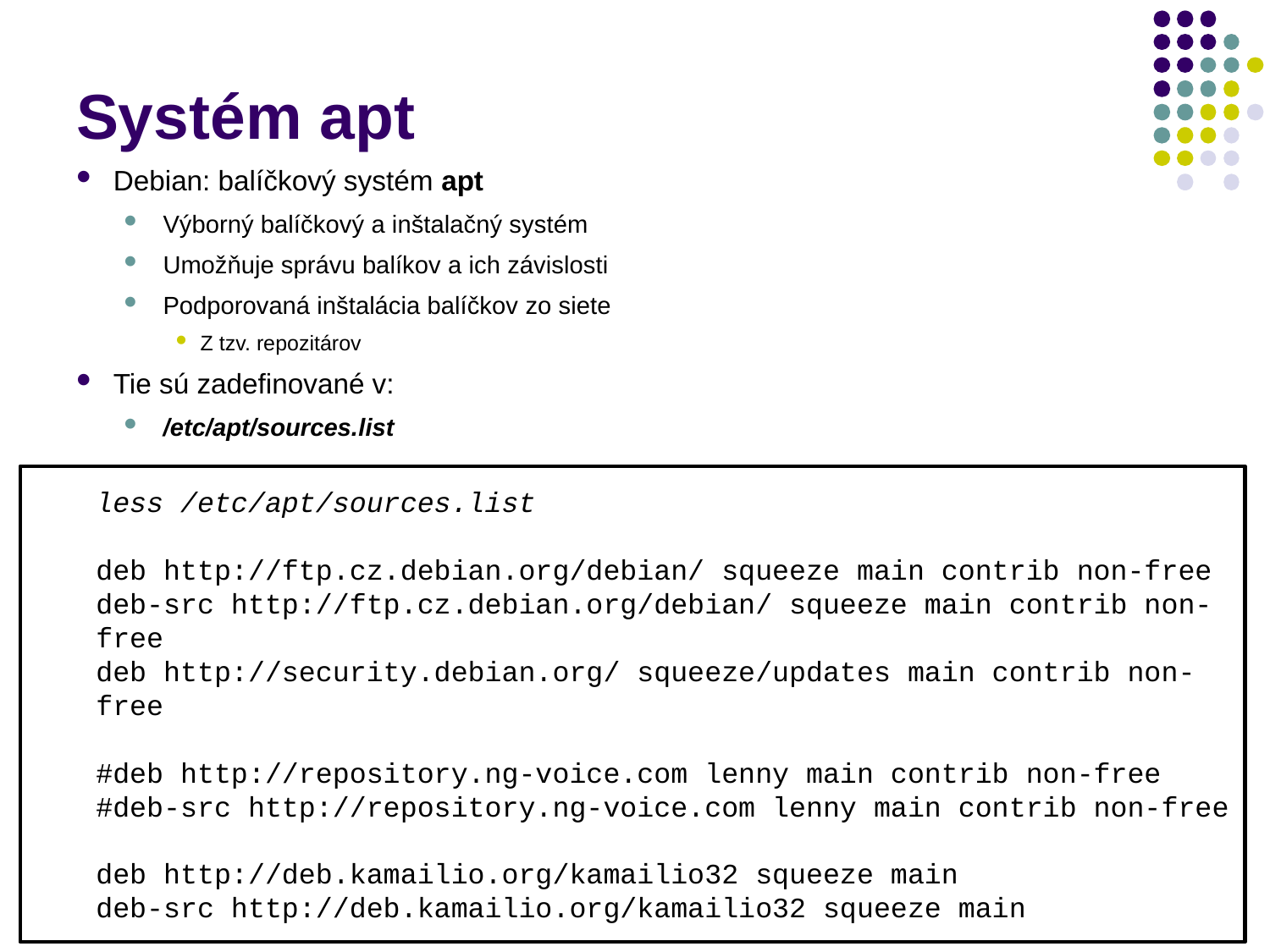

# Systém apt
Debian: balíčkový systém apt
Výborný balíčkový a inštalačný systém
Umožňuje správu balíkov a ich závislosti
Podporovaná inštalácia balíčkov zo siete
Z tzv. repozitárov
Tie sú zadefinované v:
/etc/apt/sources.list

less /etc/apt/sources.list

deb http://ftp.cz.debian.org/debian/ squeeze main contrib non-free
deb-src http://ftp.cz.debian.org/debian/ squeeze main contrib non-free
deb http://security.debian.org/ squeeze/updates main contrib non-free

#deb http://repository.ng-voice.com lenny main contrib non-free
#deb-src http://repository.ng-voice.com lenny main contrib non-free

deb http://deb.kamailio.org/kamailio32 squeeze main
deb-src http://deb.kamailio.org/kamailio32 squeeze main